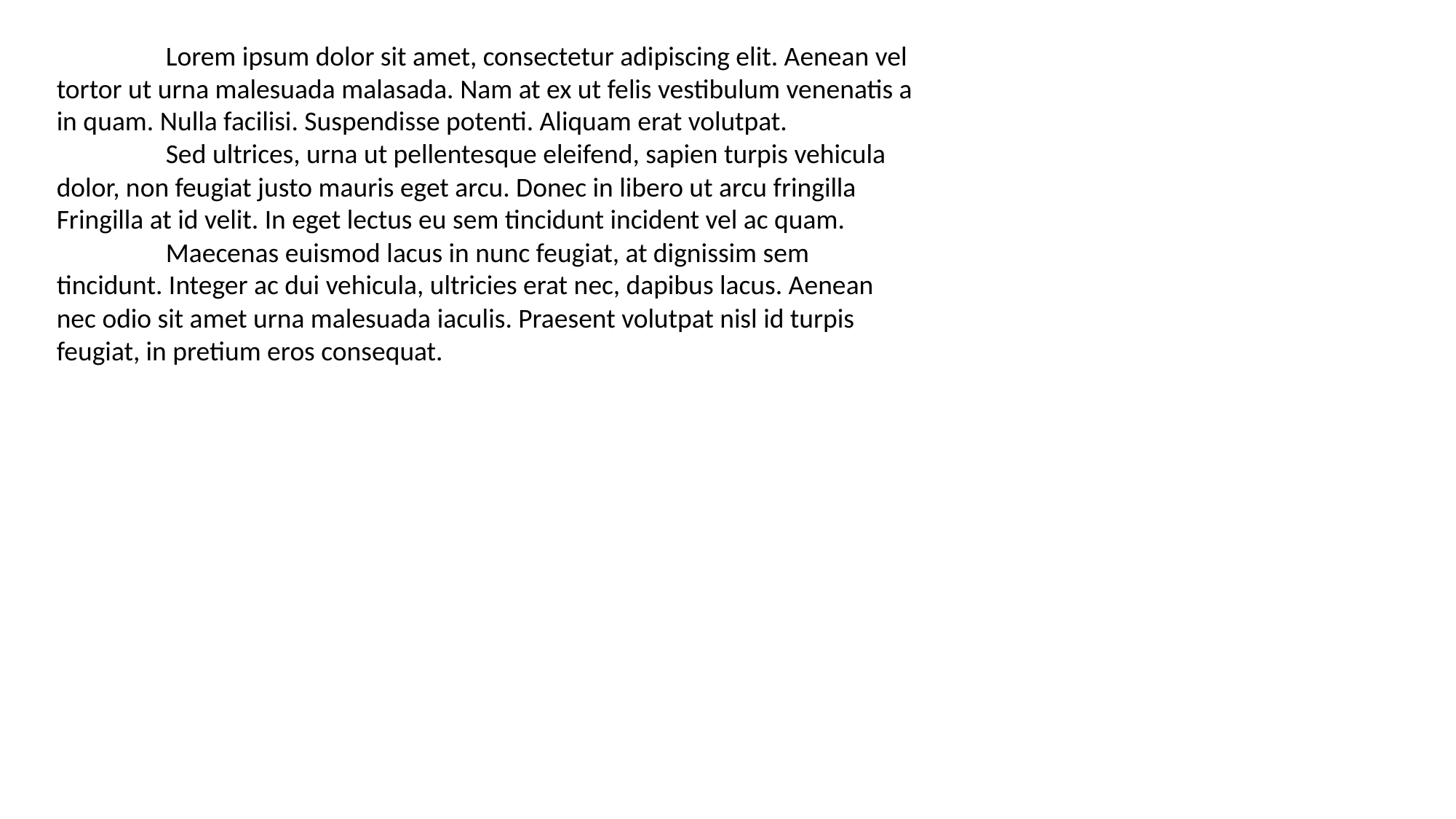

Lorem ipsum dolor sit amet, consectetur adipiscing elit. Aenean vel tortor ut urna malesuada malasada. Nam at ex ut felis vestibulum venenatis a in quam. Nulla facilisi. Suspendisse potenti. Aliquam erat volutpat.
	Sed ultrices, urna ut pellentesque eleifend, sapien turpis vehicula dolor, non feugiat justo mauris eget arcu. Donec in libero ut arcu fringilla Fringilla at id velit. In eget lectus eu sem tincidunt incident vel ac quam.
	Maecenas euismod lacus in nunc feugiat, at dignissim sem tincidunt. Integer ac dui vehicula, ultricies erat nec, dapibus lacus. Aenean nec odio sit amet urna malesuada iaculis. Praesent volutpat nisl id turpis feugiat, in pretium eros consequat.